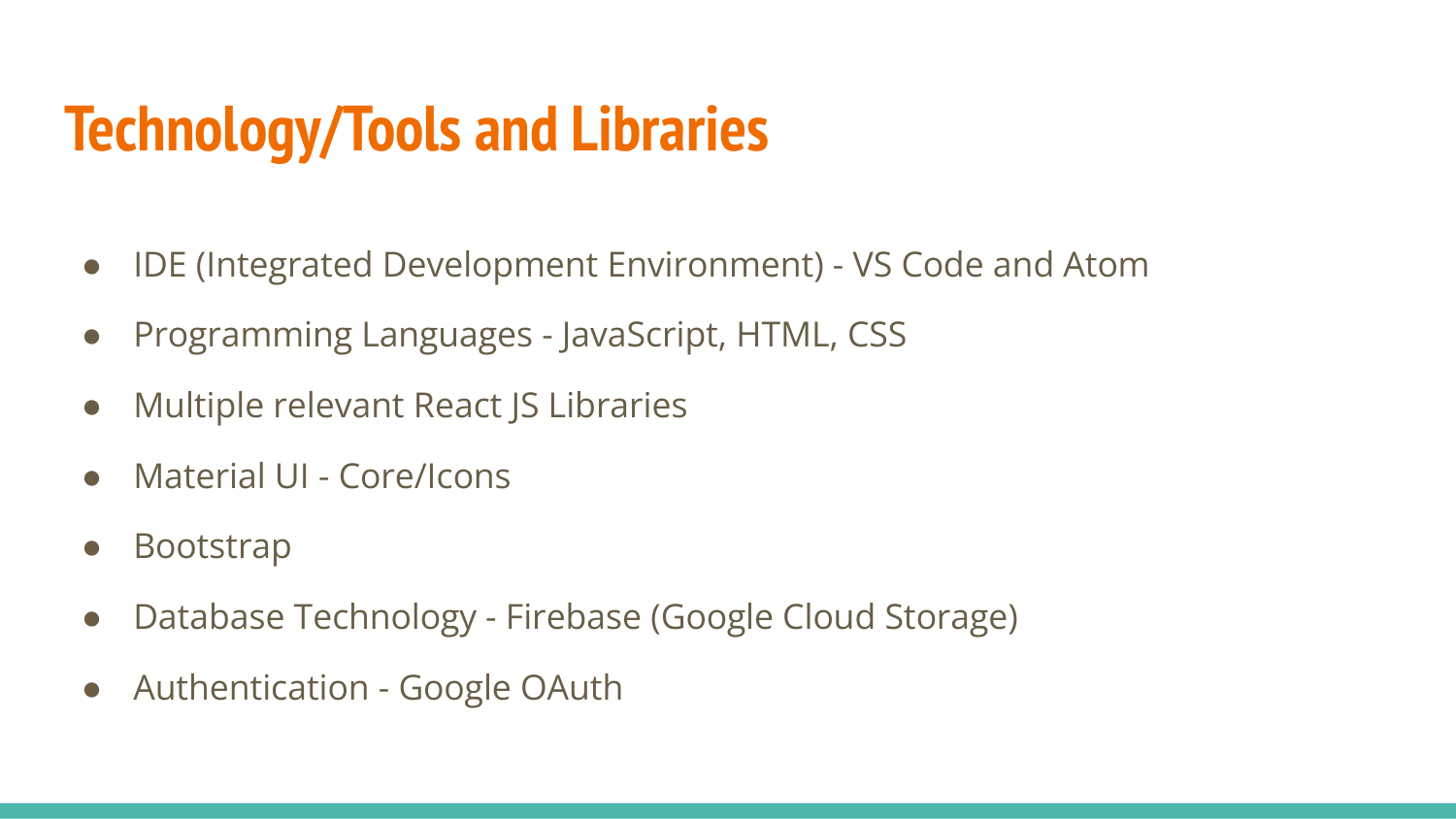

# Technology/Tools and Libraries
IDE (Integrated Development Environment) - VS Code and Atom
Programming Languages - JavaScript, HTML, CSS
Multiple relevant React JS Libraries
Material UI - Core/Icons
Bootstrap
Database Technology - Firebase (Google Cloud Storage)
Authentication - Google OAuth